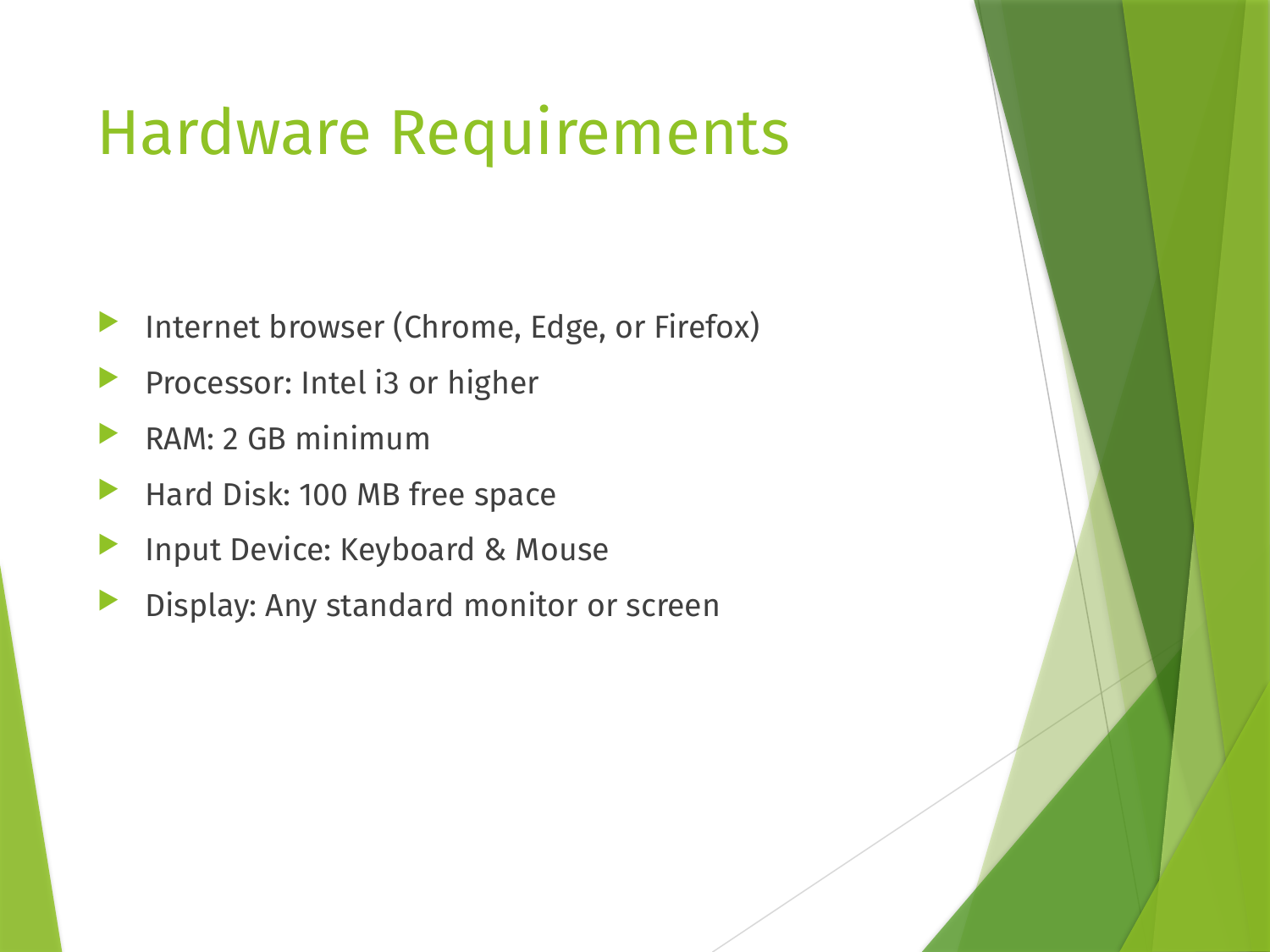

# Hardware Requirements
Internet browser (Chrome, Edge, or Firefox)
Processor: Intel i3 or higher
RAM: 2 GB minimum
Hard Disk: 100 MB free space
Input Device: Keyboard & Mouse
Display: Any standard monitor or screen